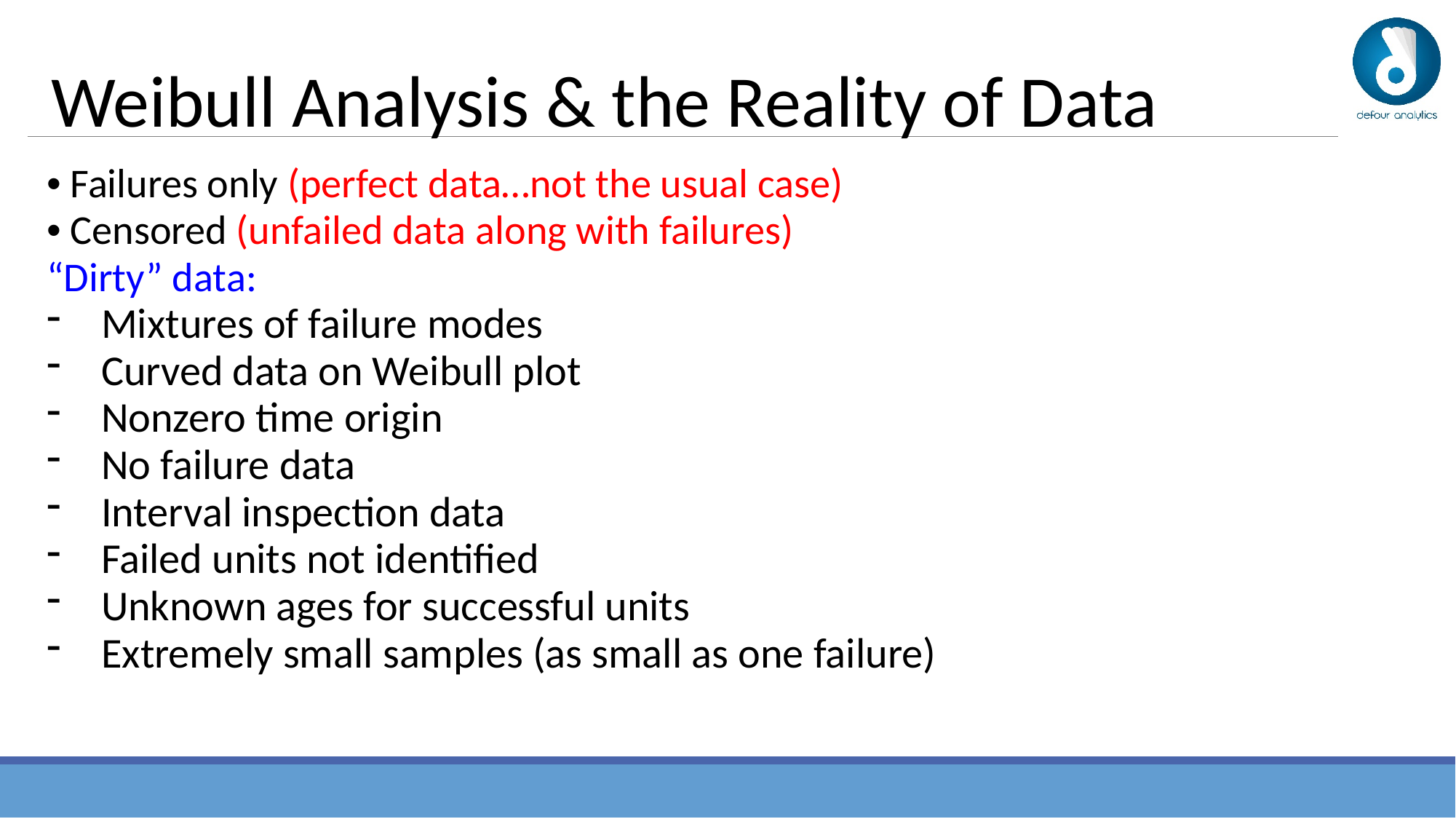

Weibull Analysis & the Reality of Data
• Failures only (perfect data…not the usual case)
• Censored (unfailed data along with failures)
“Dirty” data:
Mixtures of failure modes
Curved data on Weibull plot
Nonzero time origin
No failure data
Interval inspection data
Failed units not identified
Unknown ages for successful units
Extremely small samples (as small as one failure)